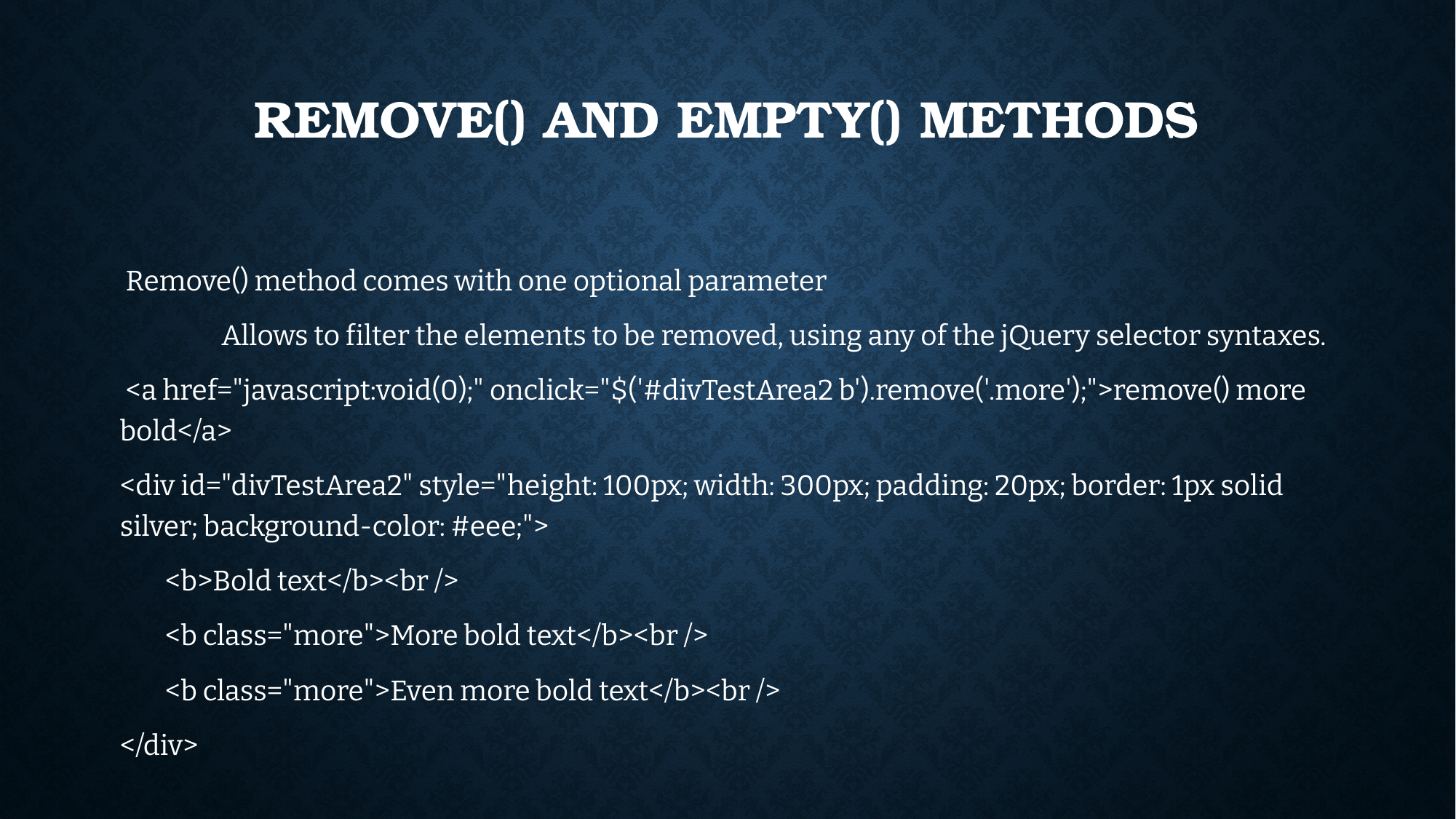

# remove() and empty() methods
 Remove() method comes with one optional parameter
	Allows to filter the elements to be removed, using any of the jQuery selector syntaxes.
 <a href="javascript:void(0);" onclick="$('#divTestArea2 b').remove('.more');">remove() more bold</a>
<div id="divTestArea2" style="height: 100px; width: 300px; padding: 20px; border: 1px solid silver; background-color: #eee;">
        <b>Bold text</b><br />
        <b class="more">More bold text</b><br />
        <b class="more">Even more bold text</b><br />
</div>